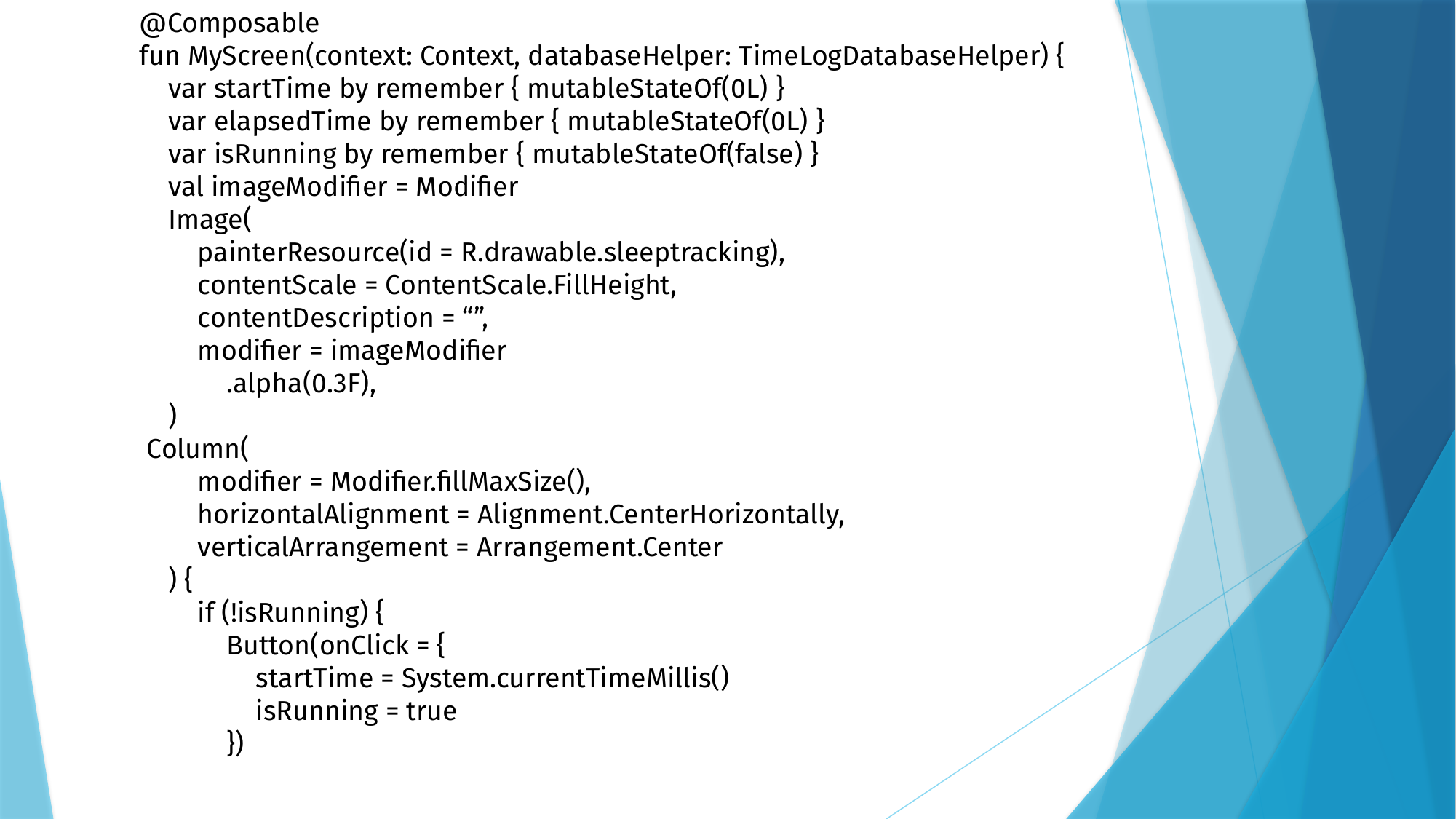

@Composable
fun MyScreen(context: Context, databaseHelper: TimeLogDatabaseHelper) {
    var startTime by remember { mutableStateOf(0L) }
    var elapsedTime by remember { mutableStateOf(0L) }
    var isRunning by remember { mutableStateOf(false) }
    val imageModifier = Modifier
    Image(
        painterResource(id = R.drawable.sleeptracking),
        contentScale = ContentScale.FillHeight,
        contentDescription = “”,
        modifier = imageModifier
            .alpha(0.3F),
    )
 Column(
        modifier = Modifier.fillMaxSize(),
        horizontalAlignment = Alignment.CenterHorizontally,
        verticalArrangement = Arrangement.Center
    ) {
        if (!isRunning) {
            Button(onClick = {
                startTime = System.currentTimeMillis()
                isRunning = true
            })